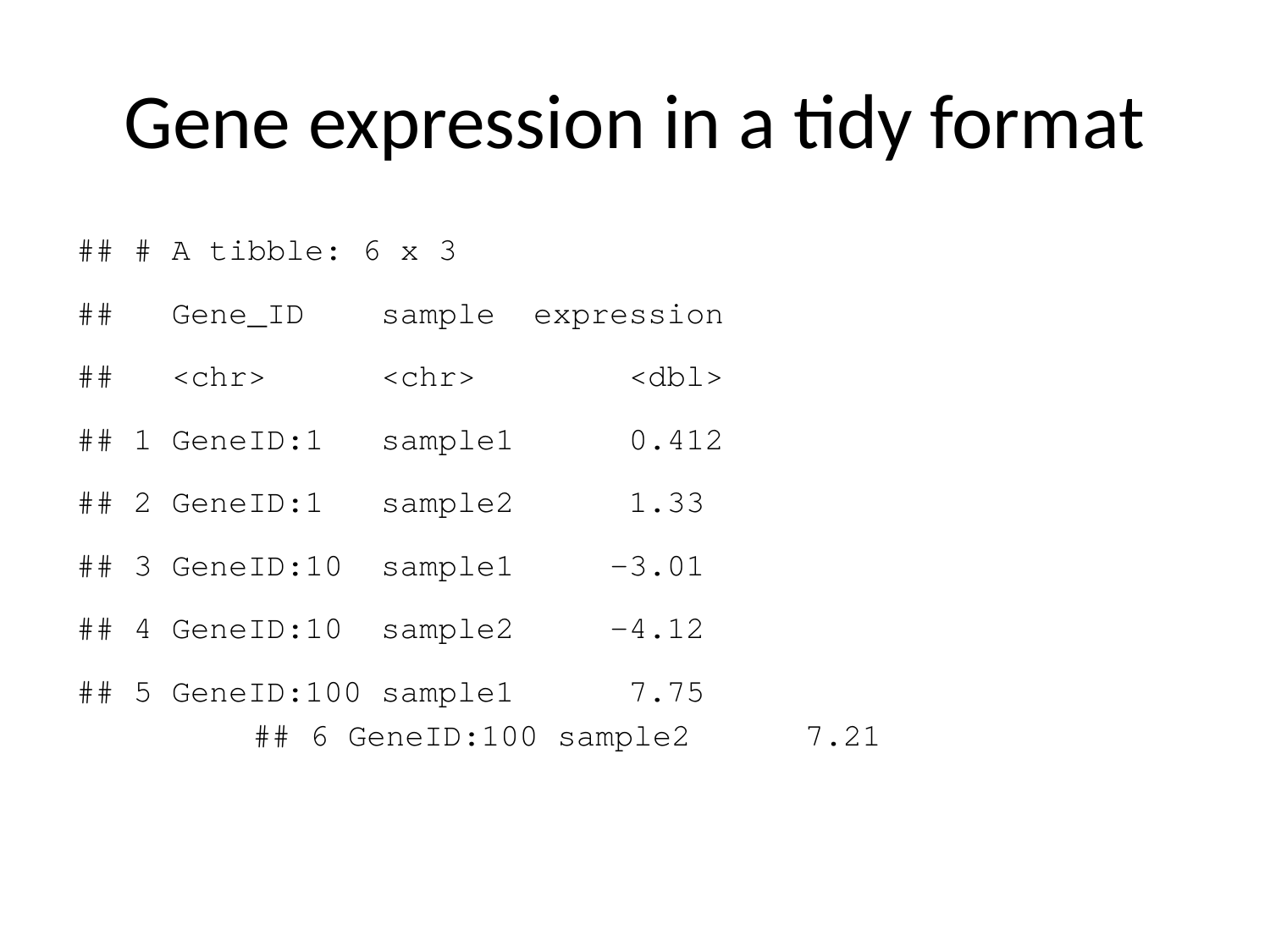

# Gene expression in a tidy format
## # A tibble: 6 x 3
##   Gene_ID    sample  expression
##   <chr>      <chr>        <dbl>
## 1 GeneID:1   sample1      0.412
## 2 GeneID:1   sample2      1.33
## 3 GeneID:10  sample1     -3.01
## 4 GeneID:10  sample2     -4.12
## 5 GeneID:100 sample1      7.75
## 6 GeneID:100 sample2      7.21